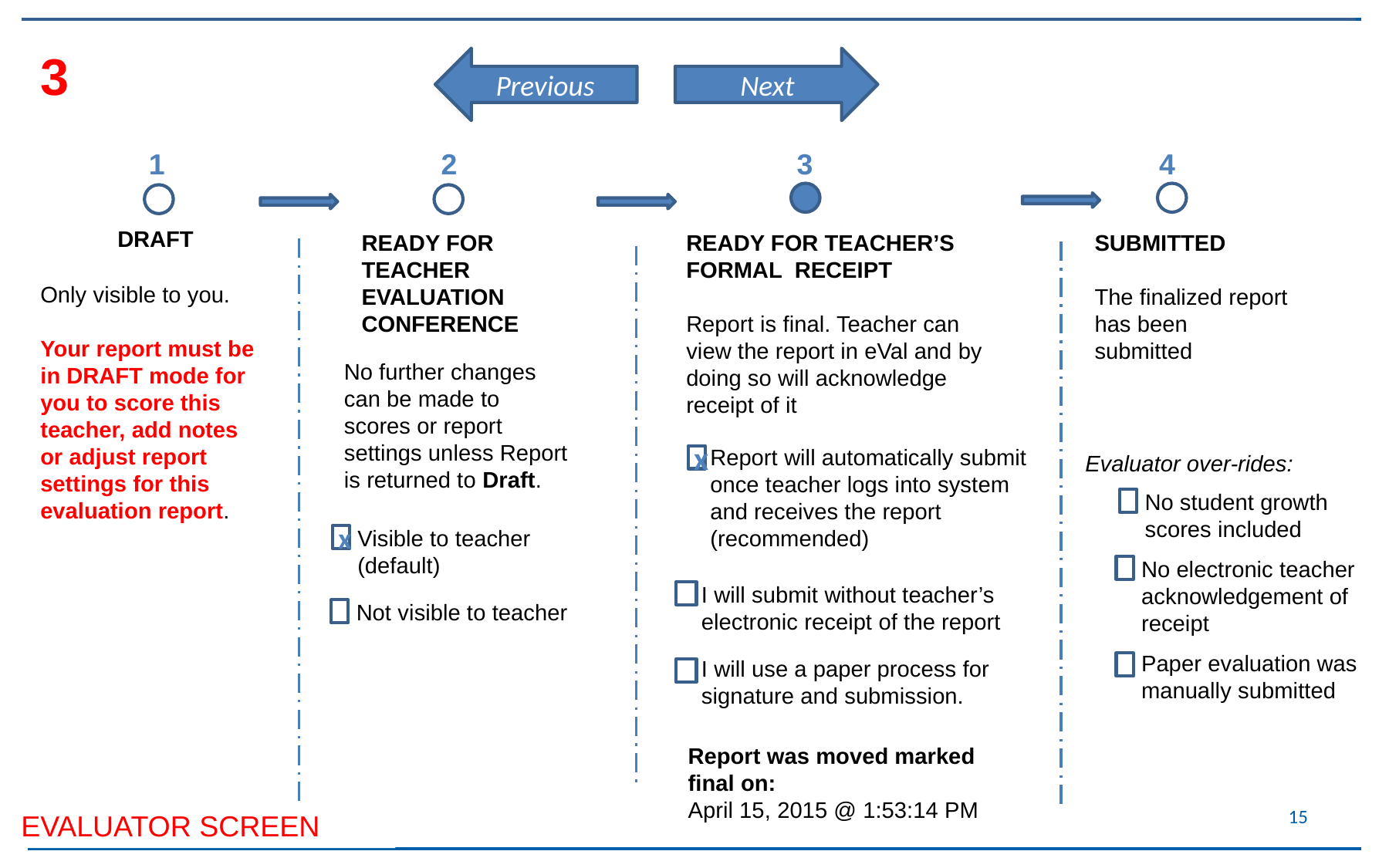

3
Previous
Next
1
2
3
4

DRAFT
READY FOR TEACHER EVALUATION CONFERENCE
READY FOR TEACHER’S FORMAL  RECEIPT

Report is final. Teacher can view the report in eVal and by doing so will acknowledge receipt of it
SUBMITTED

The finalized report has been submitted
Only visible to you.

Your report must be in DRAFT mode for you to score this teacher, add notes or adjust report settings for this evaluation report.

No further changes can be made to scores or report  settings unless Report is returned to Draft.
Report will automatically submit once teacher logs into system and receives the report (recommended)
Evaluator over-rides:
x
No student growth scores included

Visible to teacher (default)
x
No electronic teacher acknowledgement of receipt

I will submit without teacher’s electronic receipt of the report

Not visible to teacher

Paper evaluation was manually submitted
I will use a paper process for signature and submission.

Report was moved marked final on:
April 15, 2015 @ 1:53:14 PM
15
EVALUATOR SCREEN